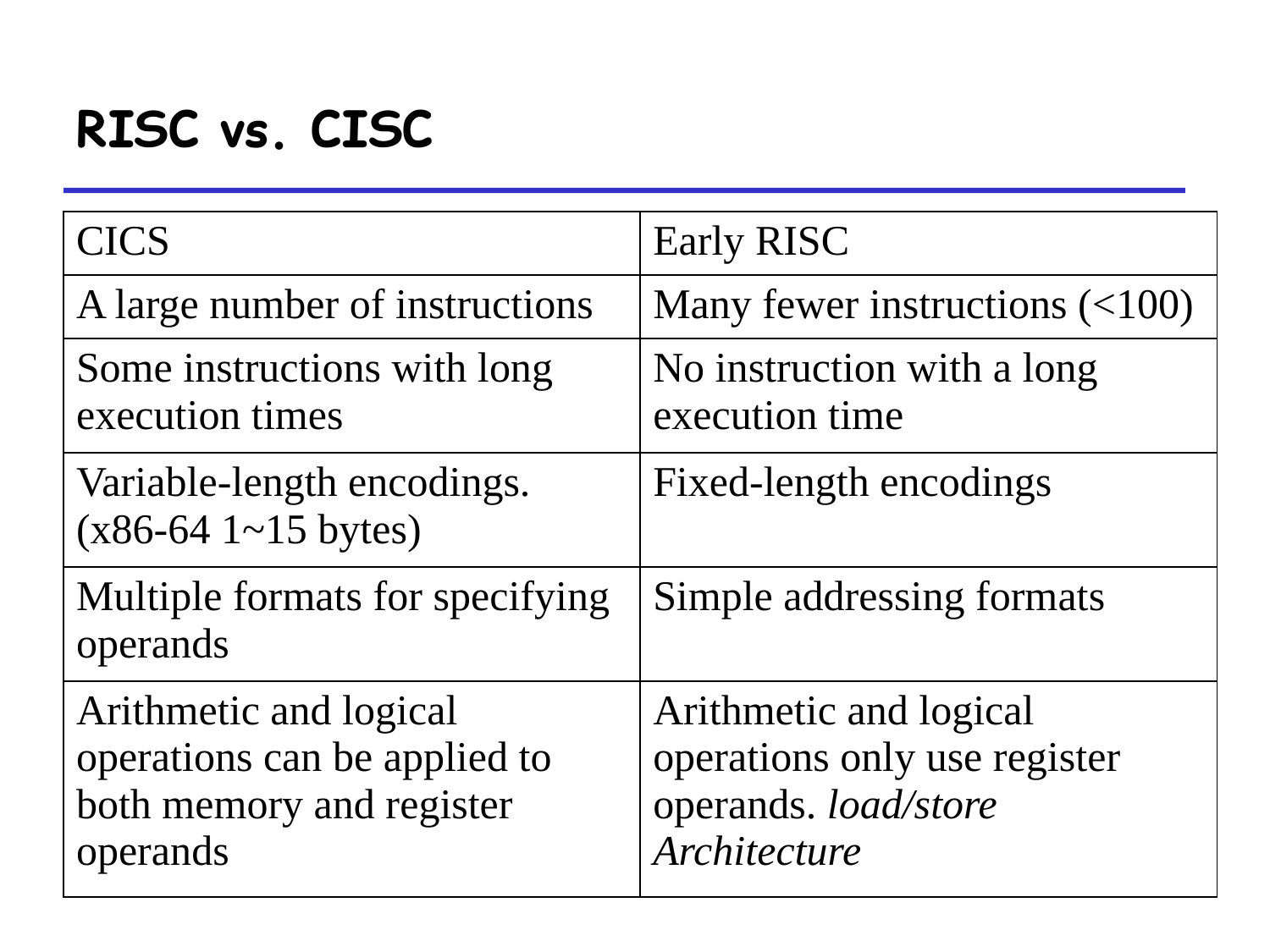

# RISC vs. CISC
| CICS | Early RISC |
| --- | --- |
| A large number of instructions | Many fewer instructions (<100) |
| Some instructions with long execution times | No instruction with a long execution time |
| Variable-length encodings. (x86-64 1~15 bytes) | Fixed-length encodings |
| Multiple formats for specifying operands | Simple addressing formats |
| Arithmetic and logical operations can be applied to both memory and register operands | Arithmetic and logical operations only use register operands. load/store Architecture |